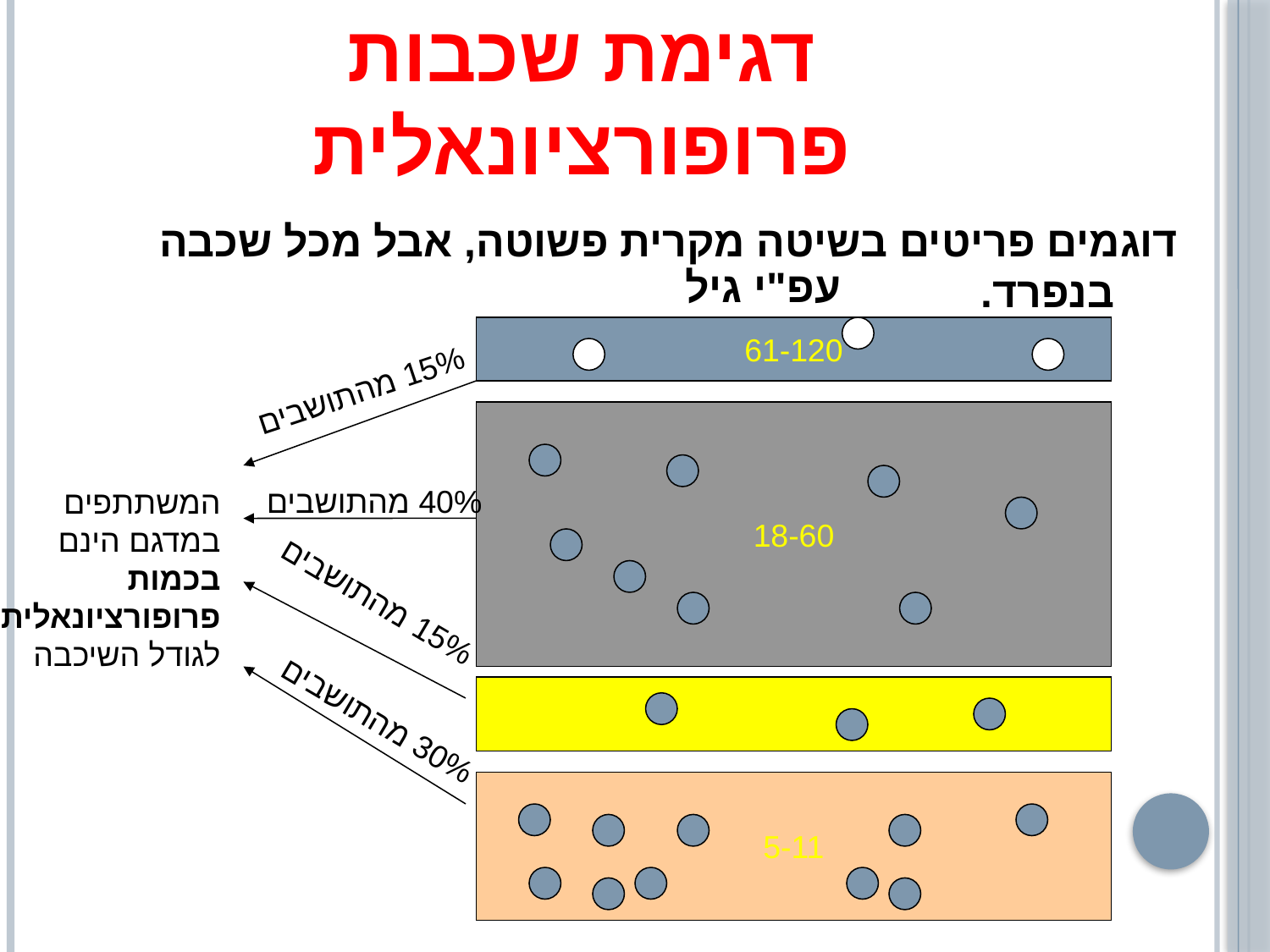

# דגימת שכבות פרופורציונאלית
דוגמים פריטים בשיטה מקרית פשוטה, אבל מכל שכבה בנפרד.
עפ"י גיל
61-120

15% מהתושבים

18-60

40% מהתושבים
המשתתפים
במדגם הינם
בכמות
פרופורציונאלית
לגודל השיכבה

15% מהתושבים

11-18

30% מהתושבים

5-11